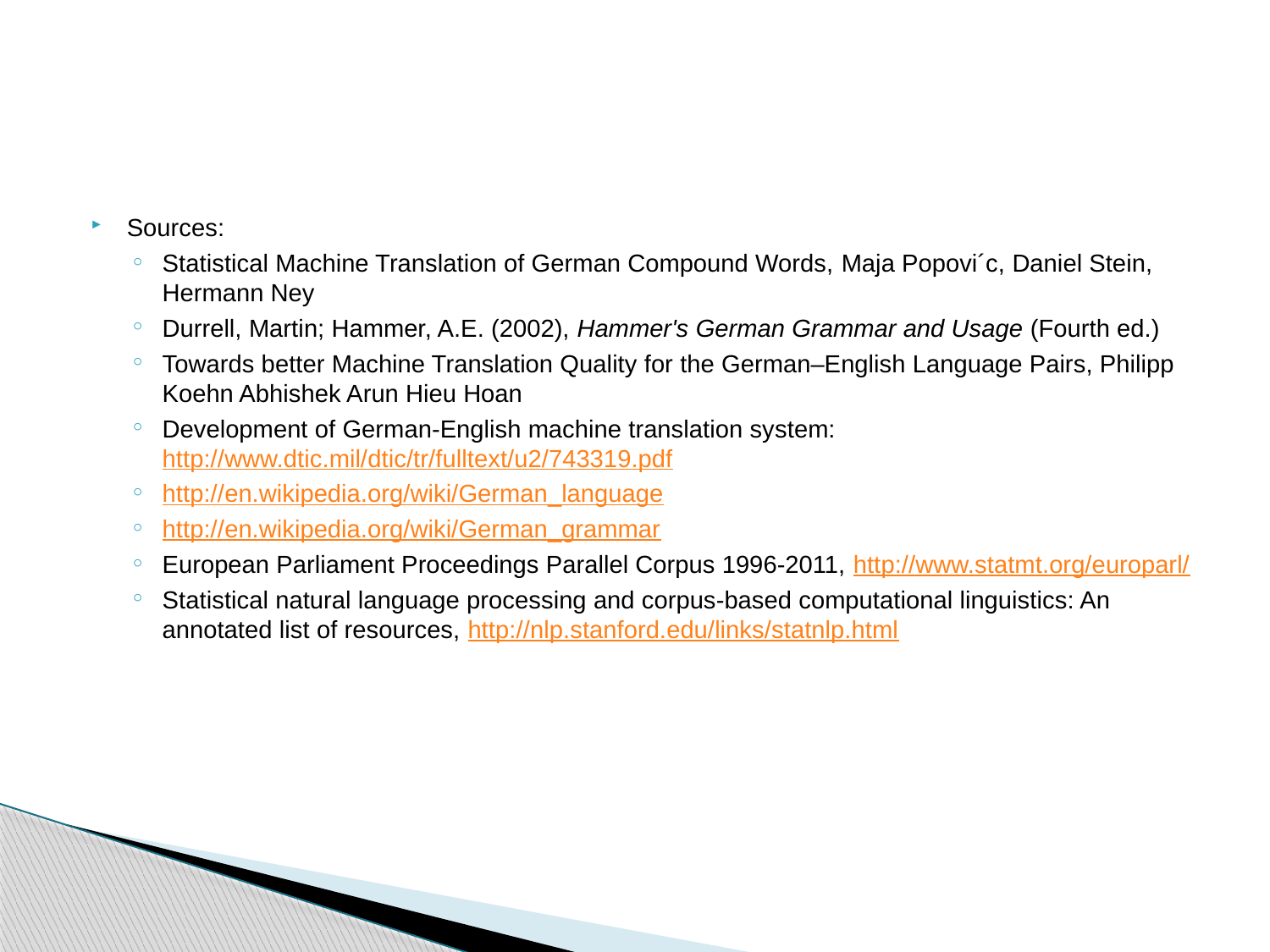

Sources:
Statistical Machine Translation of German Compound Words, Maja Popovi´c, Daniel Stein, Hermann Ney
Durrell, Martin; Hammer, A.E. (2002), Hammer's German Grammar and Usage (Fourth ed.)
Towards better Machine Translation Quality for the German–English Language Pairs, Philipp Koehn Abhishek Arun Hieu Hoan
Development of German-English machine translation system: http://www.dtic.mil/dtic/tr/fulltext/u2/743319.pdf
http://en.wikipedia.org/wiki/German_language
http://en.wikipedia.org/wiki/German_grammar
European Parliament Proceedings Parallel Corpus 1996-2011, http://www.statmt.org/europarl/
Statistical natural language processing and corpus-based computational linguistics: An annotated list of resources, http://nlp.stanford.edu/links/statnlp.html